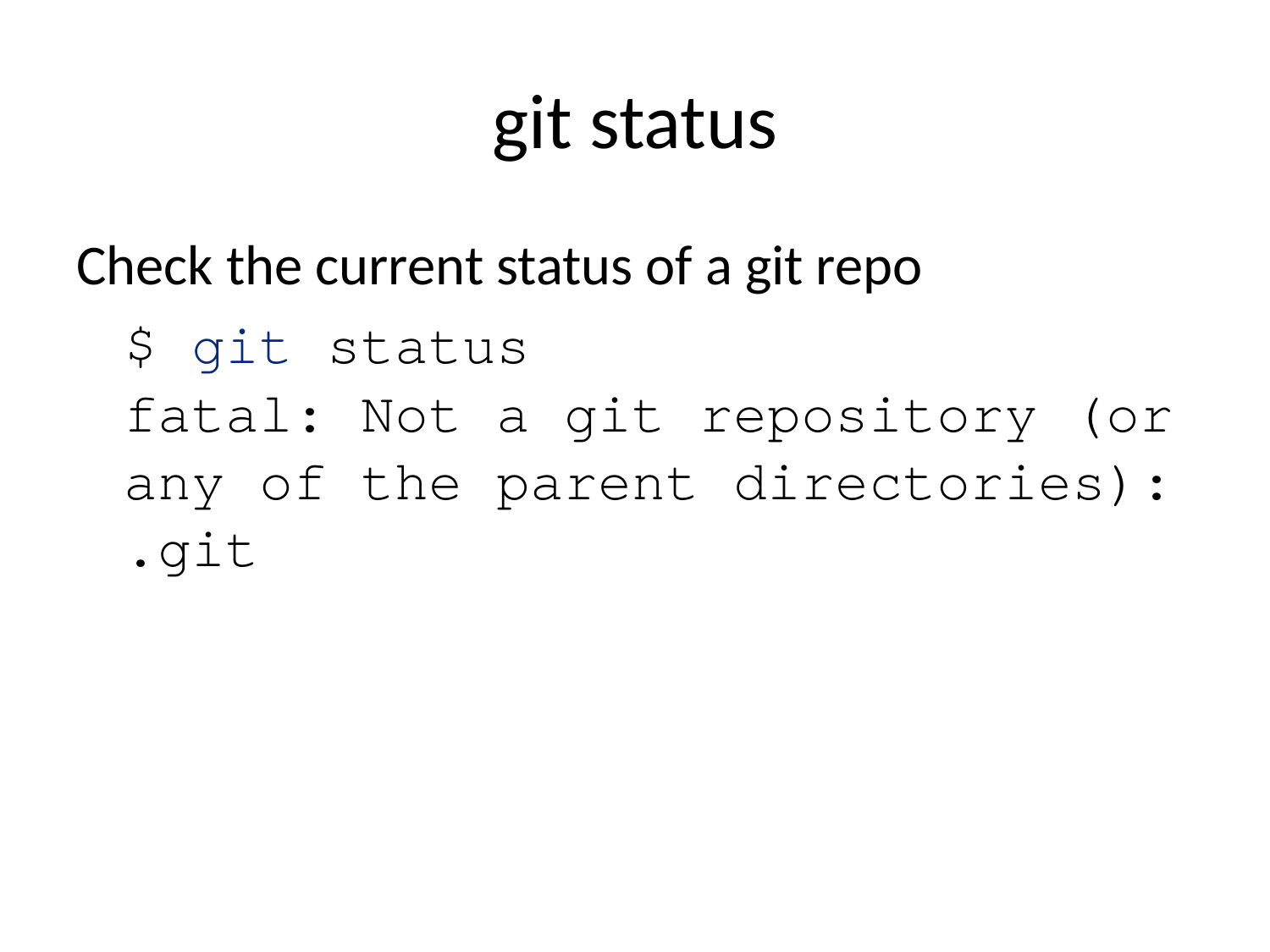

# git status
Check the current status of a git repo
$ git status
fatal: Not a git repository (or any of the parent directories): .git